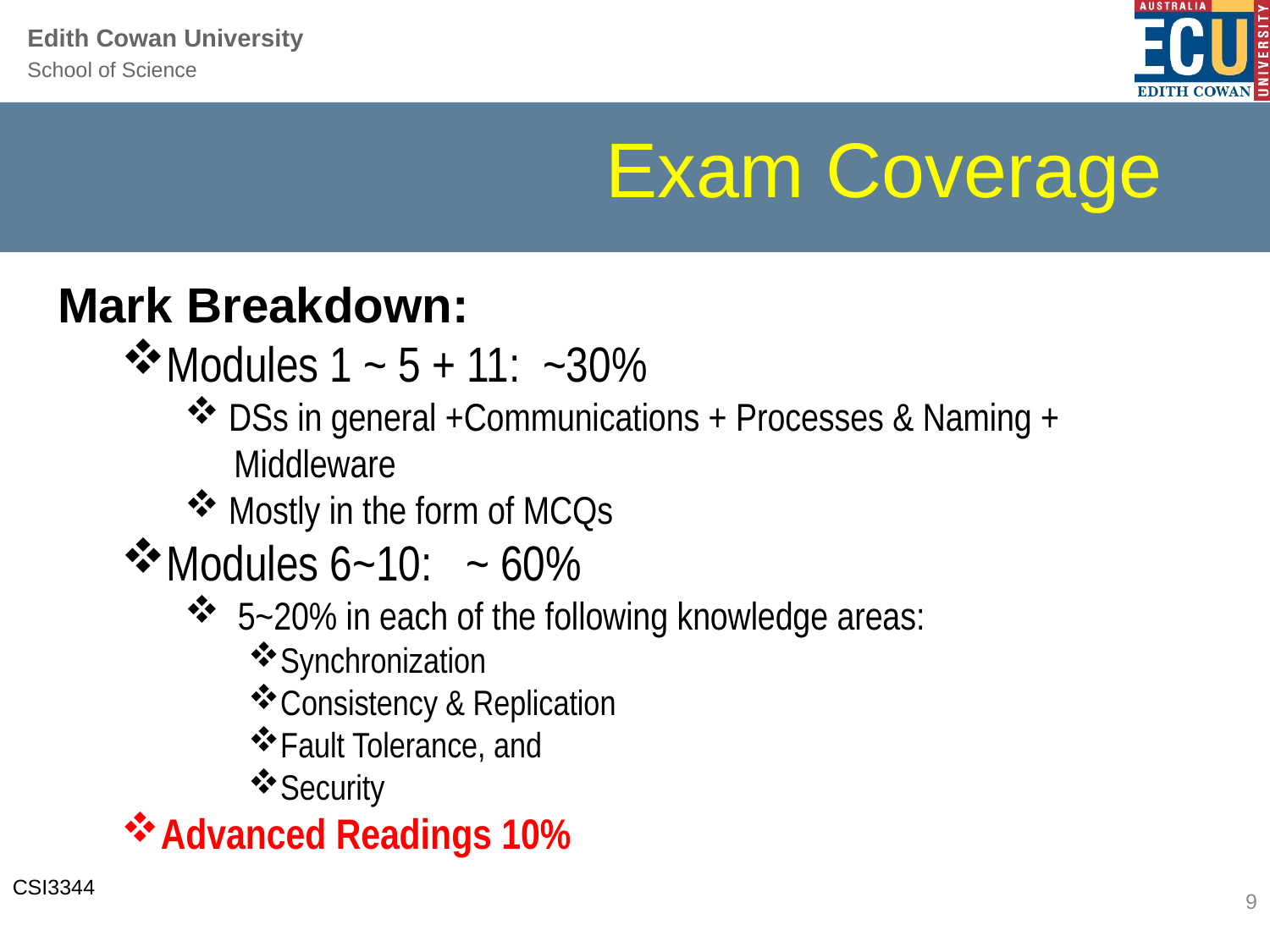

# Exam Coverage

Mark Breakdown:
Modules 1 ~ 5 + 11:  ~30%
 DSs in general +Communications + Processes & Naming +
  Middleware
 Mostly in the form of MCQs
Modules 6~10:   ~ 60%
  5~20% in each of the following knowledge areas:
Synchronization
Consistency & Replication
Fault Tolerance, and
Security
Advanced Readings 10%

9
CSI3344